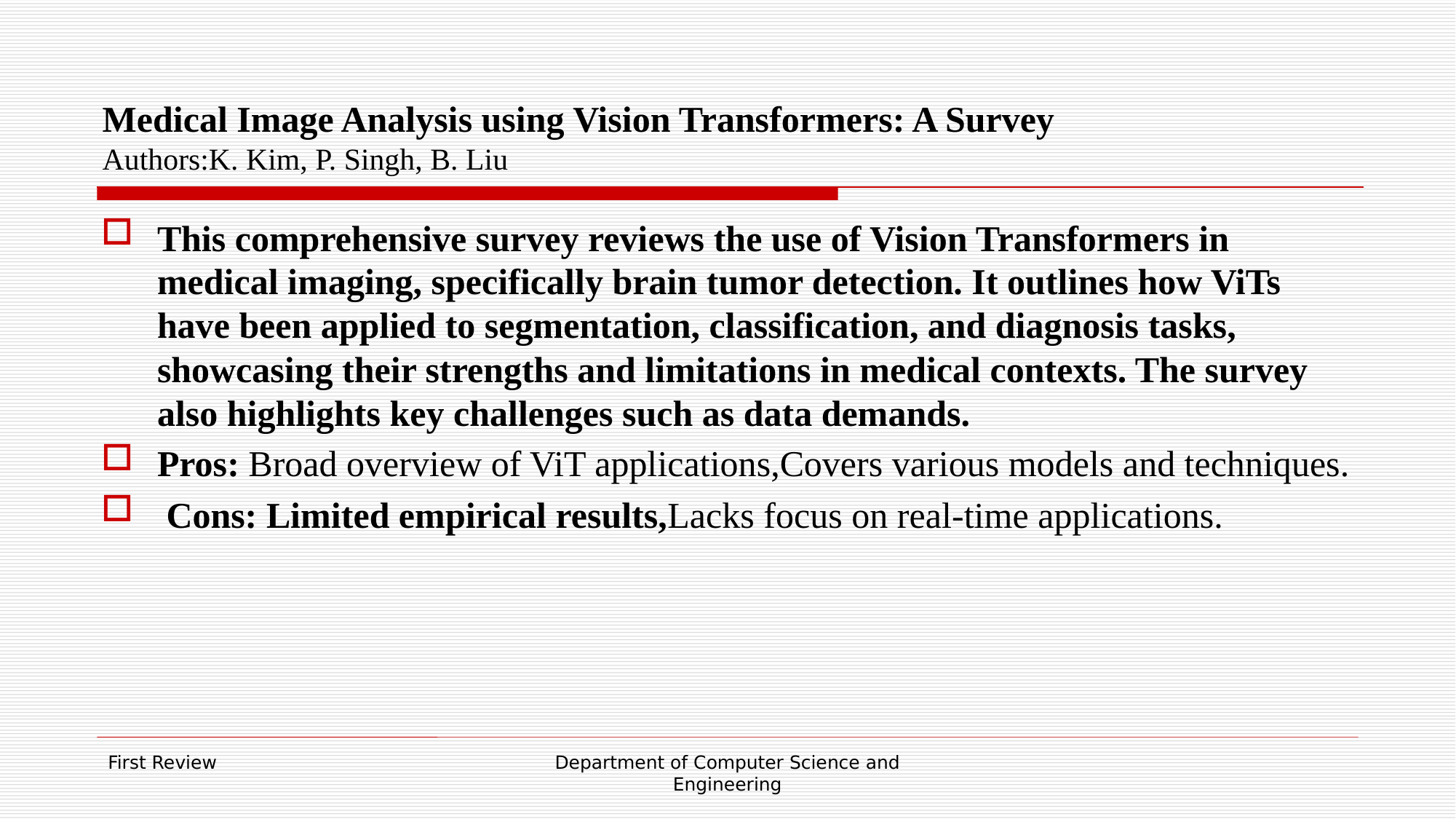

# Medical Image Analysis using Vision Transformers: A Survey Authors:K. Kim, P. Singh, B. Liu
This comprehensive survey reviews the use of Vision Transformers in medical imaging, specifically brain tumor detection. It outlines how ViTs have been applied to segmentation, classification, and diagnosis tasks, showcasing their strengths and limitations in medical contexts. The survey also highlights key challenges such as data demands.
Pros: Broad overview of ViT applications,Covers various models and techniques.
 Cons: Limited empirical results,Lacks focus on real-time applications.
First Review
Department of Computer Science and Engineering
9